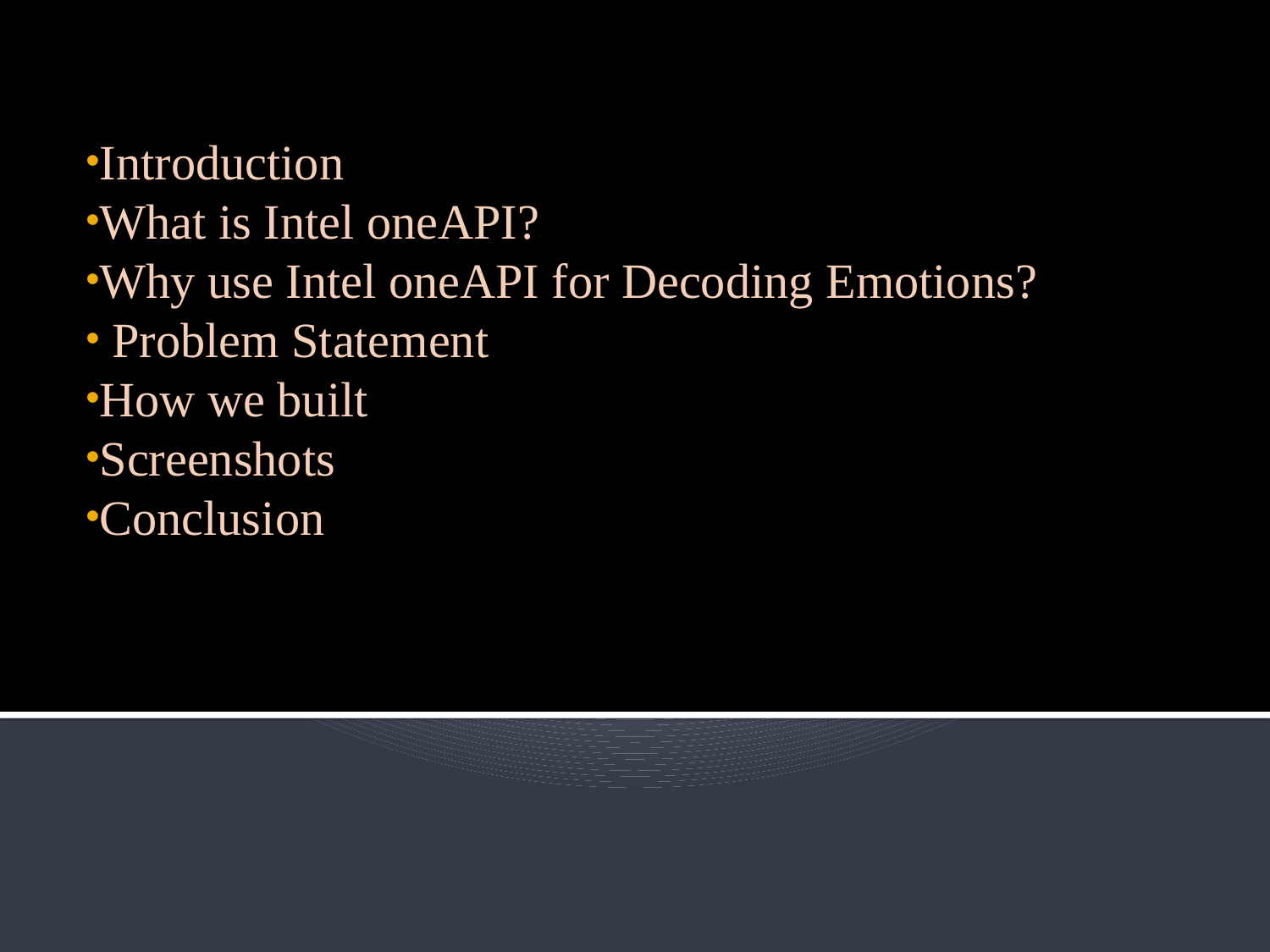

Introduction
What is Intel oneAPI?
Why use Intel oneAPI for Decoding Emotions?
 Problem Statement
How we built
Screenshots
Conclusion